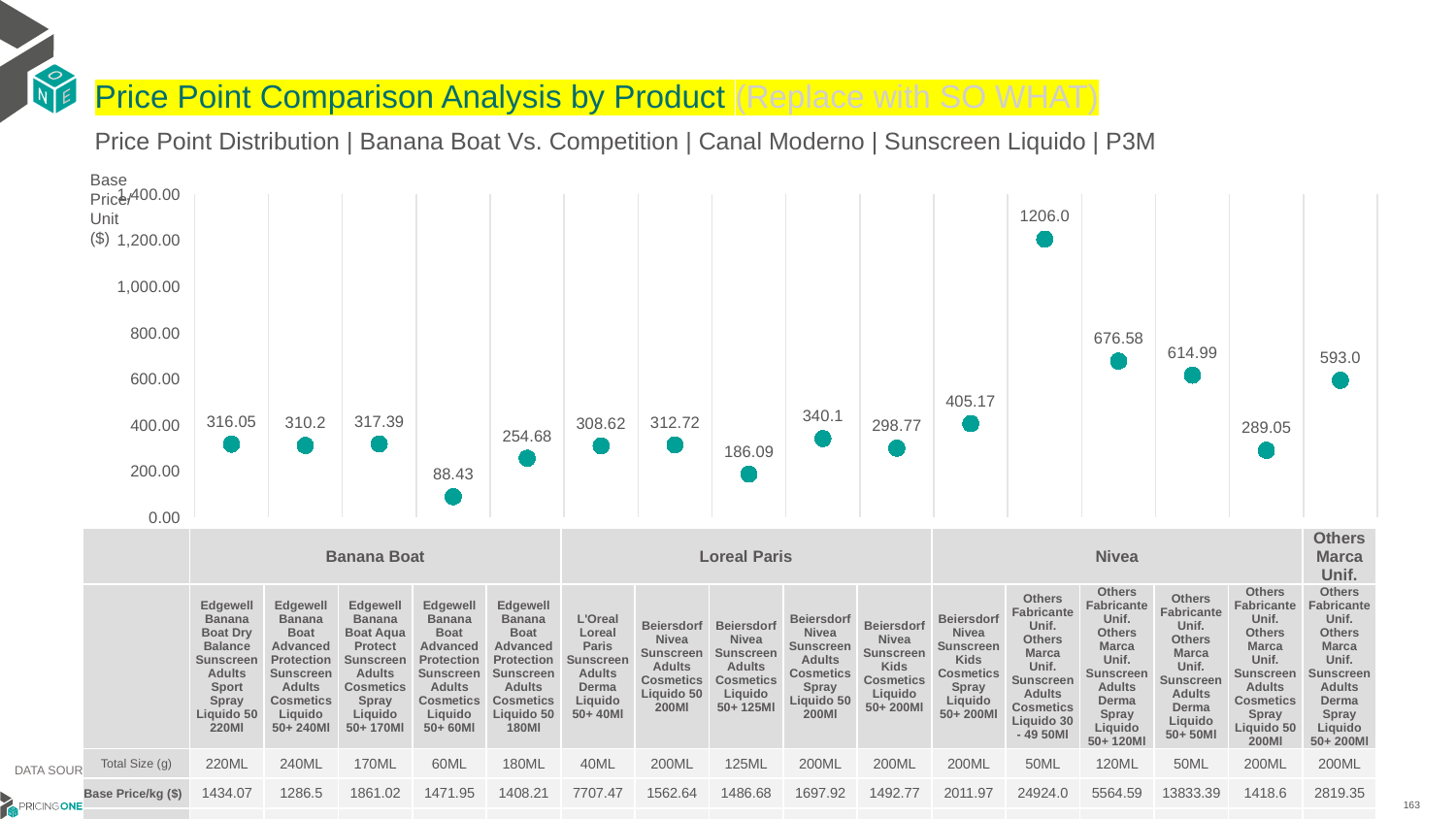

# Price Point Comparison Analysis by Product (Replace with SO WHAT)
Price Point Distribution | Banana Boat Vs. Competition | Canal Moderno | Sunscreen Liquido | P3M
Base Price/Unit ($)

### Chart

| Category | Base Price/Unit |
|---|---|
| Edgewell Banana Boat Dry Balance Sunscreen Adults Sport Spray Liquido 50 220Ml | 316.05 |
| Edgewell Banana Boat Advanced Protection Sunscreen Adults Cosmetics Liquido 50+ 240Ml | 310.2 |
| Edgewell Banana Boat Aqua Protect Sunscreen Adults Cosmetics Spray Liquido 50+ 170Ml | 317.39 |
| Edgewell Banana Boat Advanced Protection Sunscreen Adults Cosmetics Liquido 50+ 60Ml | 88.43 |
| Edgewell Banana Boat Advanced Protection Sunscreen Adults Cosmetics Liquido 50 180Ml | 254.68 |
| L'Oreal Loreal Paris Sunscreen Adults Derma Liquido 50+ 40Ml | 308.62 |
| Beiersdorf Nivea Sunscreen Adults Cosmetics Liquido 50 200Ml | 312.72 |
| Beiersdorf Nivea Sunscreen Adults Cosmetics Liquido 50+ 125Ml | 186.09 |
| Beiersdorf Nivea Sunscreen Adults Cosmetics Spray Liquido 50 200Ml | 340.1 |
| Beiersdorf Nivea Sunscreen Kids Cosmetics Liquido 50+ 200Ml | 298.77 |
| Beiersdorf Nivea Sunscreen Kids Cosmetics Spray Liquido 50+ 200Ml | 405.17 |
| Others Fabricante Unif. Others Marca Unif. Sunscreen Adults Cosmetics Liquido 30 - 49 50Ml | 1206.0 |
| Others Fabricante Unif. Others Marca Unif. Sunscreen Adults Derma Spray Liquido 50+ 120Ml | 676.58 |
| Others Fabricante Unif. Others Marca Unif. Sunscreen Adults Derma Liquido 50+ 50Ml | 614.99 |
| Others Fabricante Unif. Others Marca Unif. Sunscreen Adults Cosmetics Spray Liquido 50 200Ml | 289.05 |
| Others Fabricante Unif. Others Marca Unif. Sunscreen Adults Derma Spray Liquido 50+ 200Ml | 593.0 |
|  | Banana Boat | Banana Boat | Banana Boat | Banana Boat | Banana Boat | Loreal Paris | Nivea | Nivea | Nivea | Nivea | Nivea | Others Marca Unif. | Others Marca Unif. | Others Marca Unif. | Others Marca Unif. | Others Marca Unif. |
| --- | --- | --- | --- | --- | --- | --- | --- | --- | --- | --- | --- | --- | --- | --- | --- | --- |
|  | Edgewell Banana Boat Dry Balance Sunscreen Adults Sport Spray Liquido 50 220Ml | Edgewell Banana Boat Advanced Protection Sunscreen Adults Cosmetics Liquido 50+ 240Ml | Edgewell Banana Boat Aqua Protect Sunscreen Adults Cosmetics Spray Liquido 50+ 170Ml | Edgewell Banana Boat Advanced Protection Sunscreen Adults Cosmetics Liquido 50+ 60Ml | Edgewell Banana Boat Advanced Protection Sunscreen Adults Cosmetics Liquido 50 180Ml | L'Oreal Loreal Paris Sunscreen Adults Derma Liquido 50+ 40Ml | Beiersdorf Nivea Sunscreen Adults Cosmetics Liquido 50 200Ml | Beiersdorf Nivea Sunscreen Adults Cosmetics Liquido 50+ 125Ml | Beiersdorf Nivea Sunscreen Adults Cosmetics Spray Liquido 50 200Ml | Beiersdorf Nivea Sunscreen Kids Cosmetics Liquido 50+ 200Ml | Beiersdorf Nivea Sunscreen Kids Cosmetics Spray Liquido 50+ 200Ml | Others Fabricante Unif. Others Marca Unif. Sunscreen Adults Cosmetics Liquido 30 - 49 50Ml | Others Fabricante Unif. Others Marca Unif. Sunscreen Adults Derma Spray Liquido 50+ 120Ml | Others Fabricante Unif. Others Marca Unif. Sunscreen Adults Derma Liquido 50+ 50Ml | Others Fabricante Unif. Others Marca Unif. Sunscreen Adults Cosmetics Spray Liquido 50 200Ml | Others Fabricante Unif. Others Marca Unif. Sunscreen Adults Derma Spray Liquido 50+ 200Ml |
| Total Size (g) | 220ML | 240ML | 170ML | 60ML | 180ML | 40ML | 200ML | 125ML | 200ML | 200ML | 200ML | 50ML | 120ML | 50ML | 200ML | 200ML |
| Base Price/kg ($) | 1434.07 | 1286.5 | 1861.02 | 1471.95 | 1408.21 | 7707.47 | 1562.64 | 1486.68 | 1697.92 | 1492.77 | 2011.97 | 24924.0 | 5564.59 | 13833.39 | 1418.6 | 2819.35 |
| P12M GM % |  |  |  |  |  |  |  |  |  |  |  |  |  |  |  |  |
DATA SOURCE: Trade Panel/Retailer Data | April  2025

7/1/2025
163